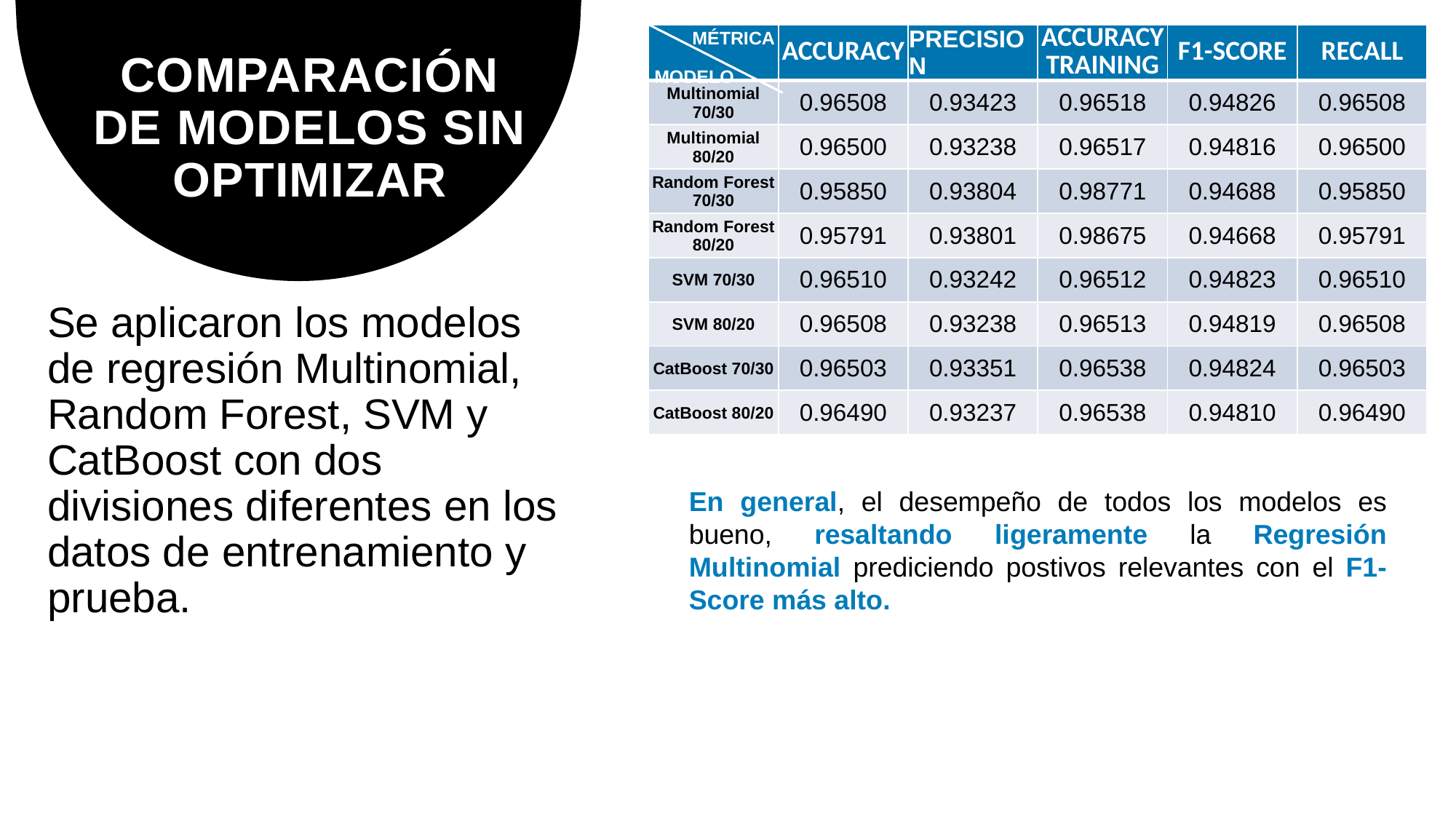

# COMPARACIÓN DE MODELOS SIN OPTIMIZAR
MÉTRICA
|  | ACCURACY | PRECISION | ACCURACY TRAINING | F1-SCORE | RECALL |
| --- | --- | --- | --- | --- | --- |
| Multinomial 70/30 | 0.96508 | 0.93423 | 0.96518 | 0.94826 | 0.96508 |
| Multinomial 80/20 | 0.96500 | 0.93238 | 0.96517 | 0.94816 | 0.96500 |
| Random Forest 70/30 | 0.95850 | 0.93804 | 0.98771 | 0.94688 | 0.95850 |
| Random Forest 80/20 | 0.95791 | 0.93801 | 0.98675 | 0.94668 | 0.95791 |
| SVM 70/30 | 0.96510 | 0.93242 | 0.96512 | 0.94823 | 0.96510 |
| SVM 80/20 | 0.96508 | 0.93238 | 0.96513 | 0.94819 | 0.96508 |
| CatBoost 70/30 | 0.96503 | 0.93351 | 0.96538 | 0.94824 | 0.96503 |
| CatBoost 80/20 | 0.96490 | 0.93237 | 0.96538 | 0.94810 | 0.96490 |
MODELO
Se aplicaron los modelos de regresión Multinomial, Random Forest, SVM y CatBoost con dos divisiones diferentes en los datos de entrenamiento y prueba.
En general, el desempeño de todos los modelos es bueno, resaltando ligeramente la Regresión Multinomial prediciendo postivos relevantes con el F1-Score más alto.
MODELO